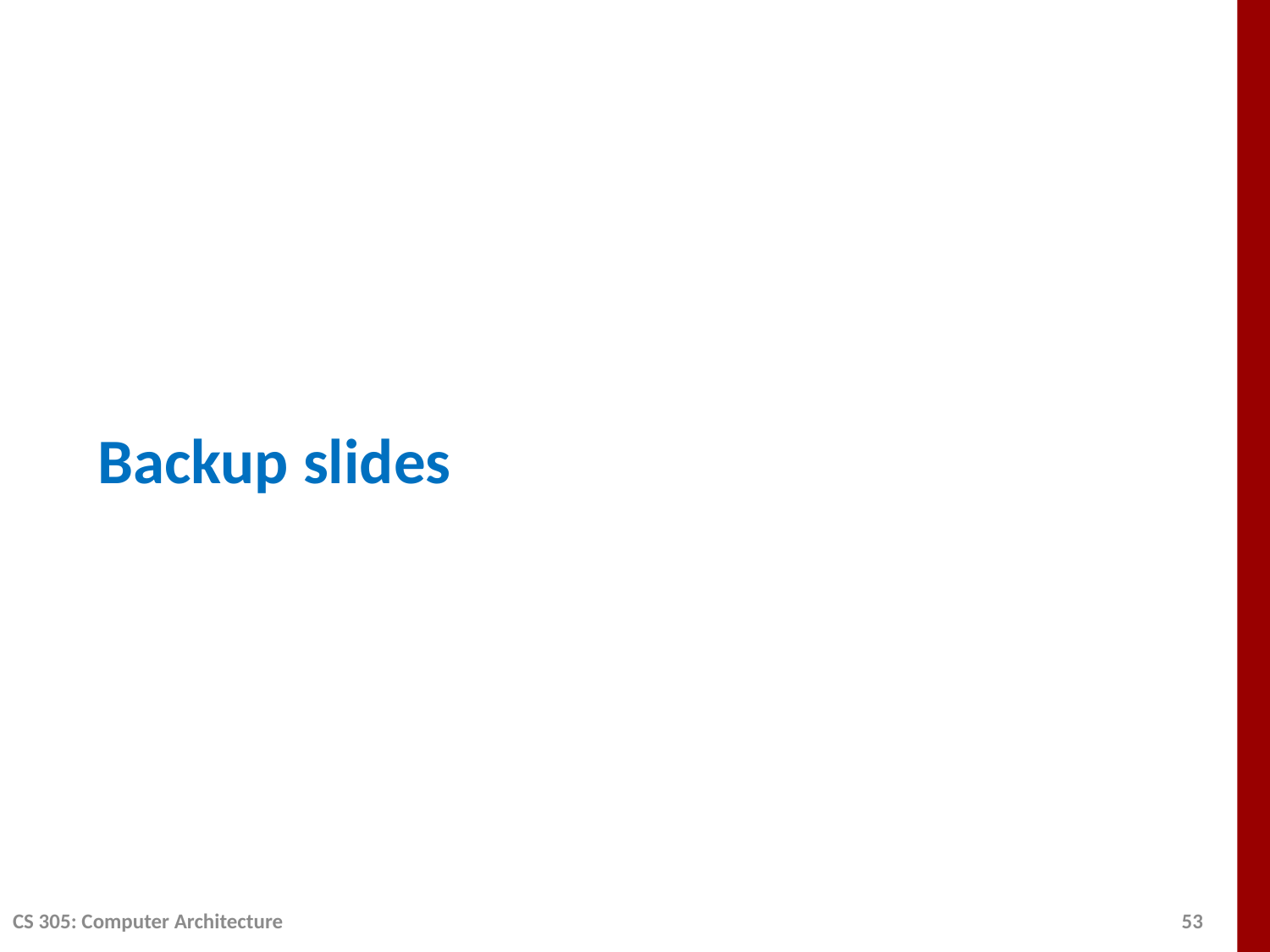

# Backup slides
CS 305: Computer Architecture